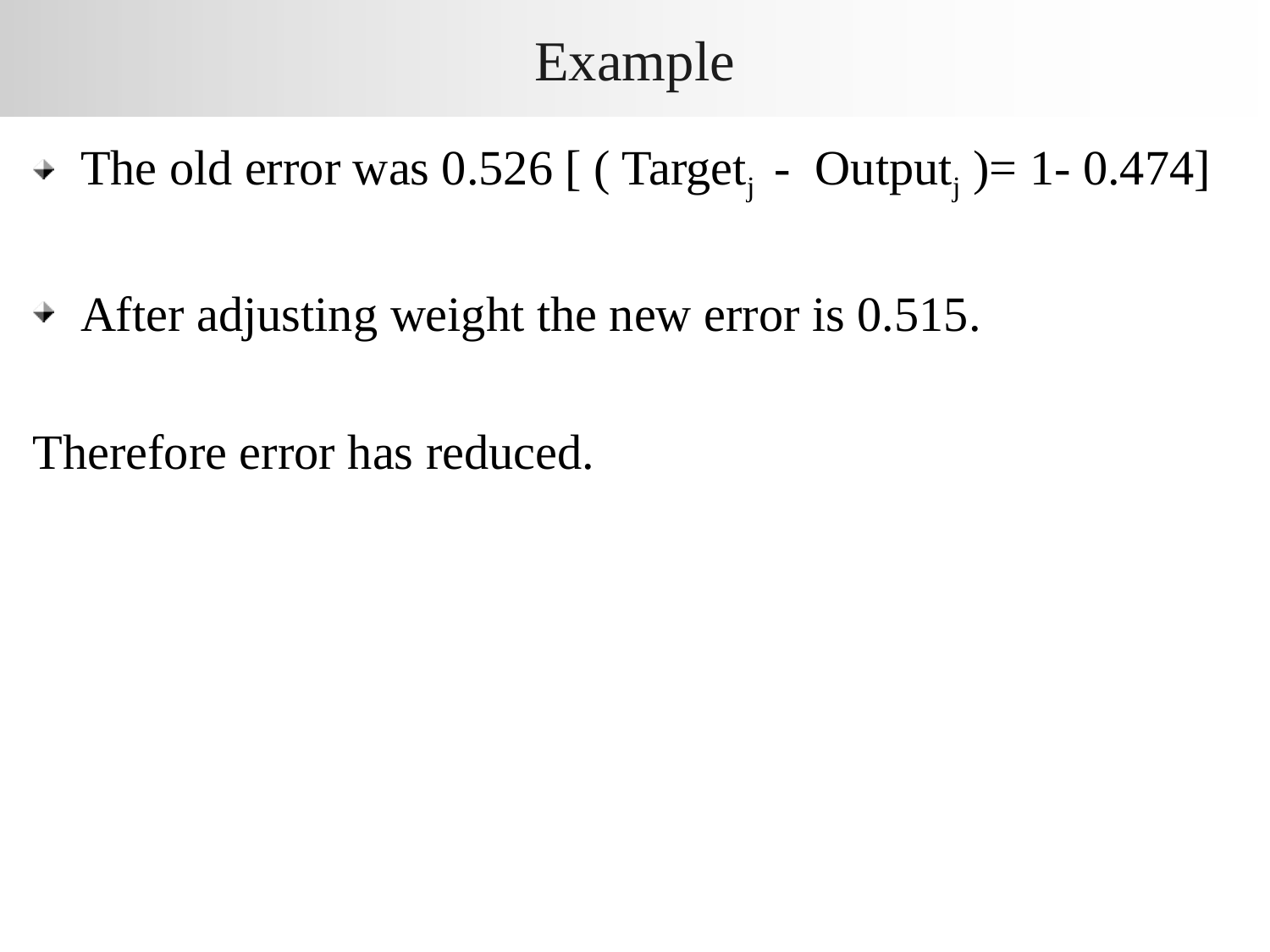

# Example
The old error was 0.526 [ ( Targetj  -  Outputj )= 1- 0.474]

After adjusting weight the new error is 0.515.

Therefore error has reduced.